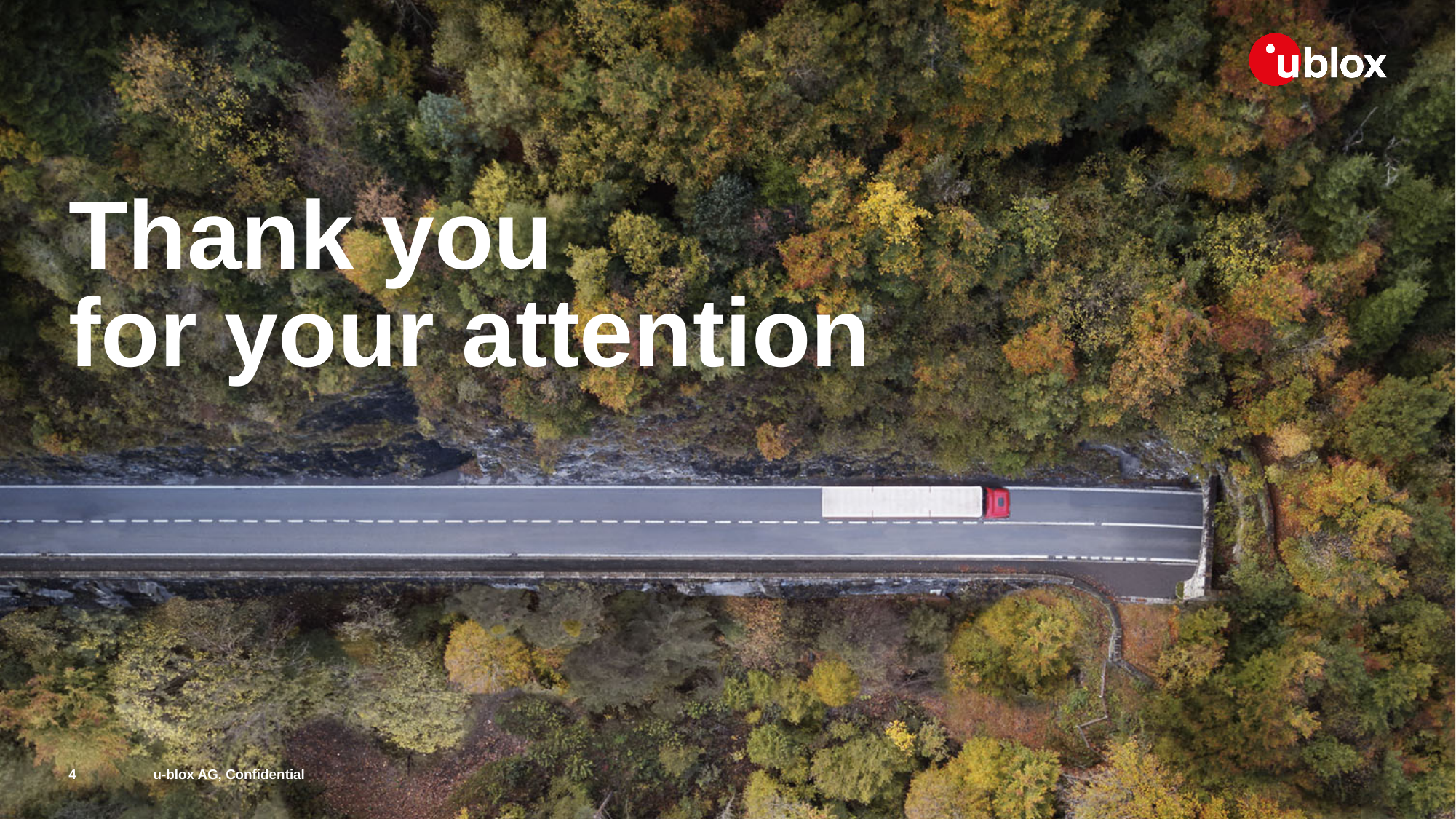

# Thank you for your attention
4
u-blox AG, Confidential